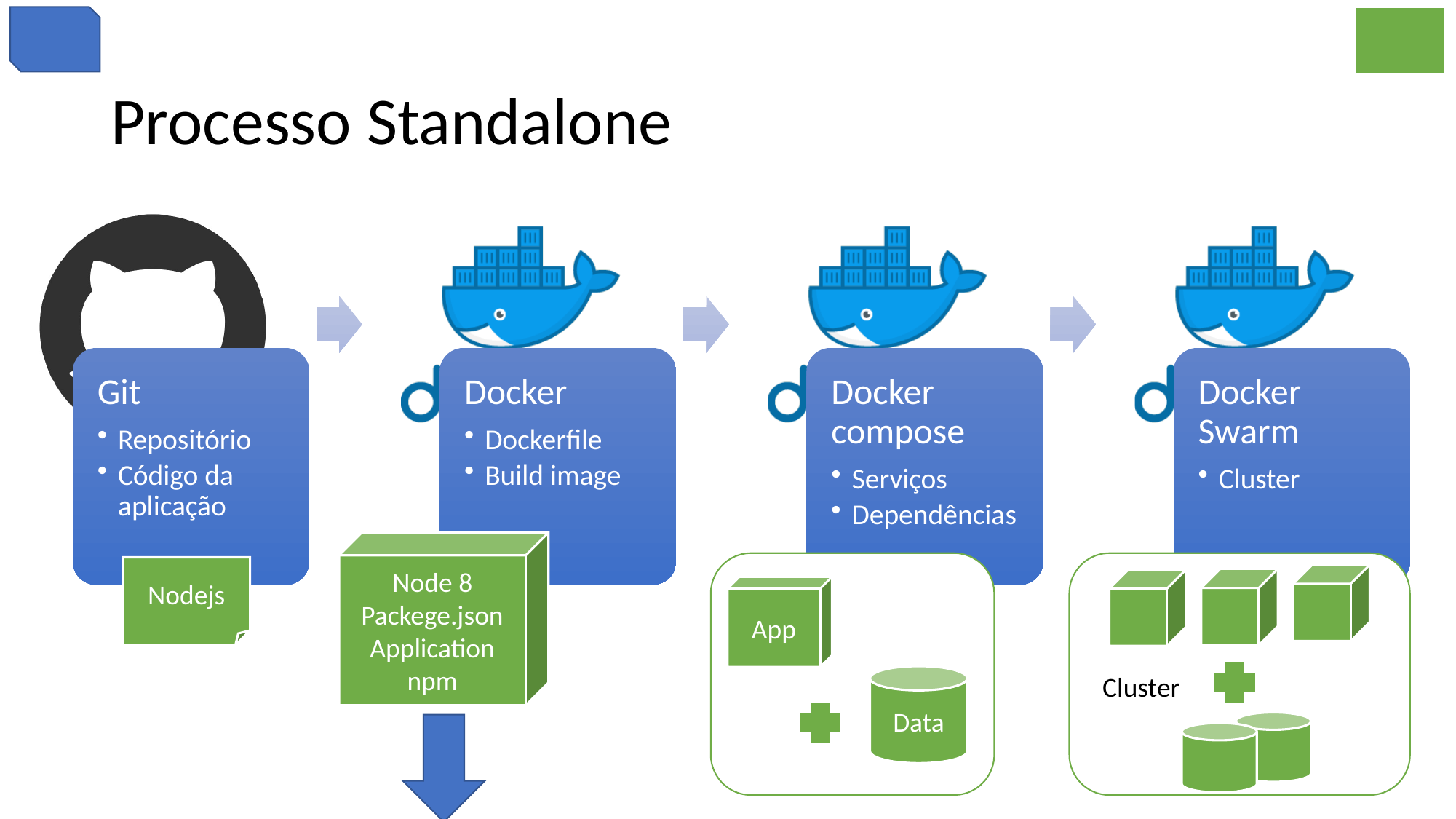

# Processo Standalone
Git
Repositório
Código da aplicação

Docker
Dockerfile
Build image

Docker compose
Serviços
Dependências

Docker Swarm
Cluster
Node 8
Packege.json
Application
npm

Nodejs

App

Cluster
Data